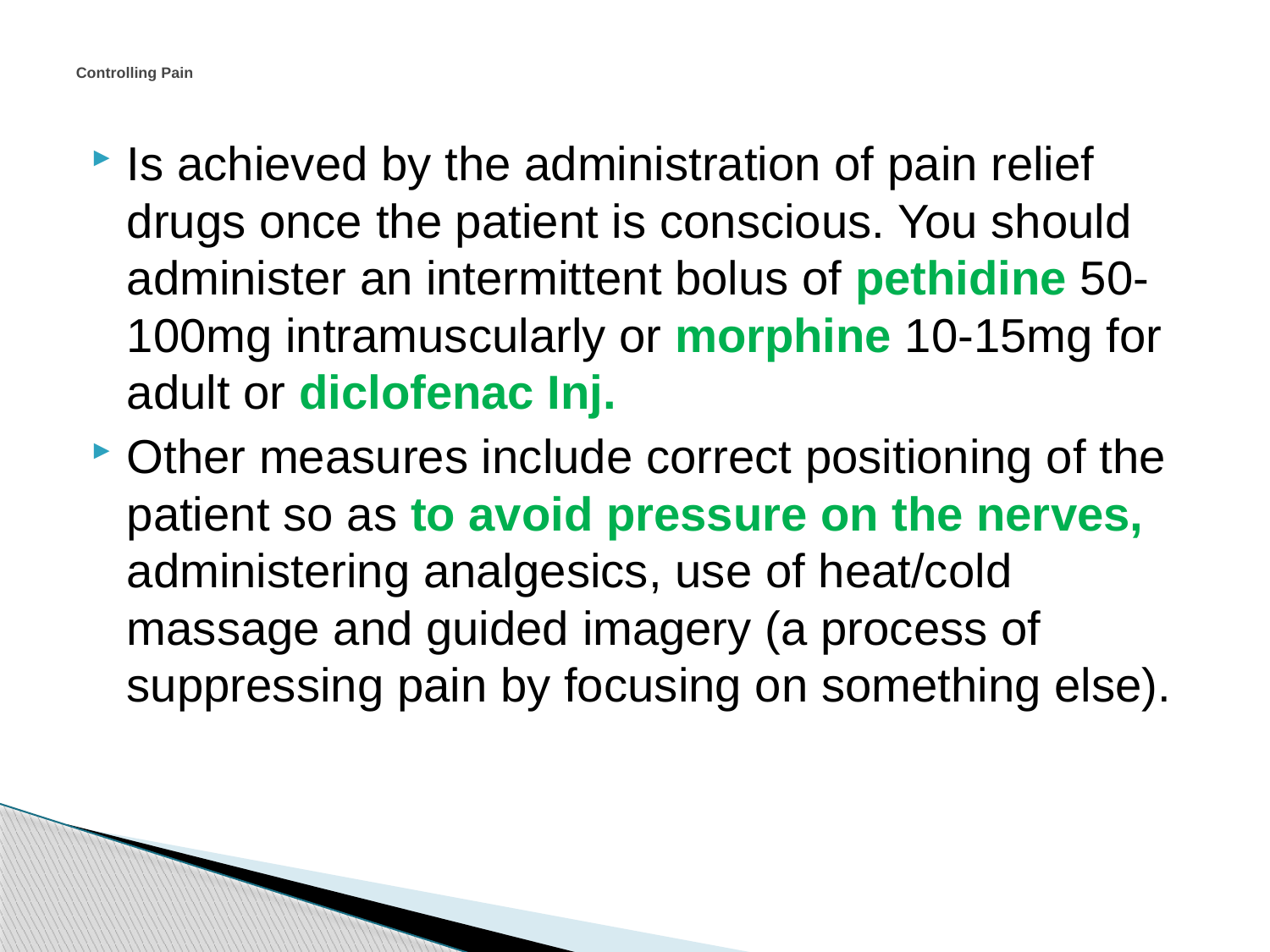

# Controlling Pain
Is achieved by the administration of pain relief drugs once the patient is conscious. You should administer an intermittent bolus of pethidine 50-100mg intramuscularly or morphine 10-15mg for adult or diclofenac Inj.
Other measures include correct positioning of the patient so as to avoid pressure on the nerves, administering analgesics, use of heat/cold massage and guided imagery (a process of suppressing pain by focusing on something else).